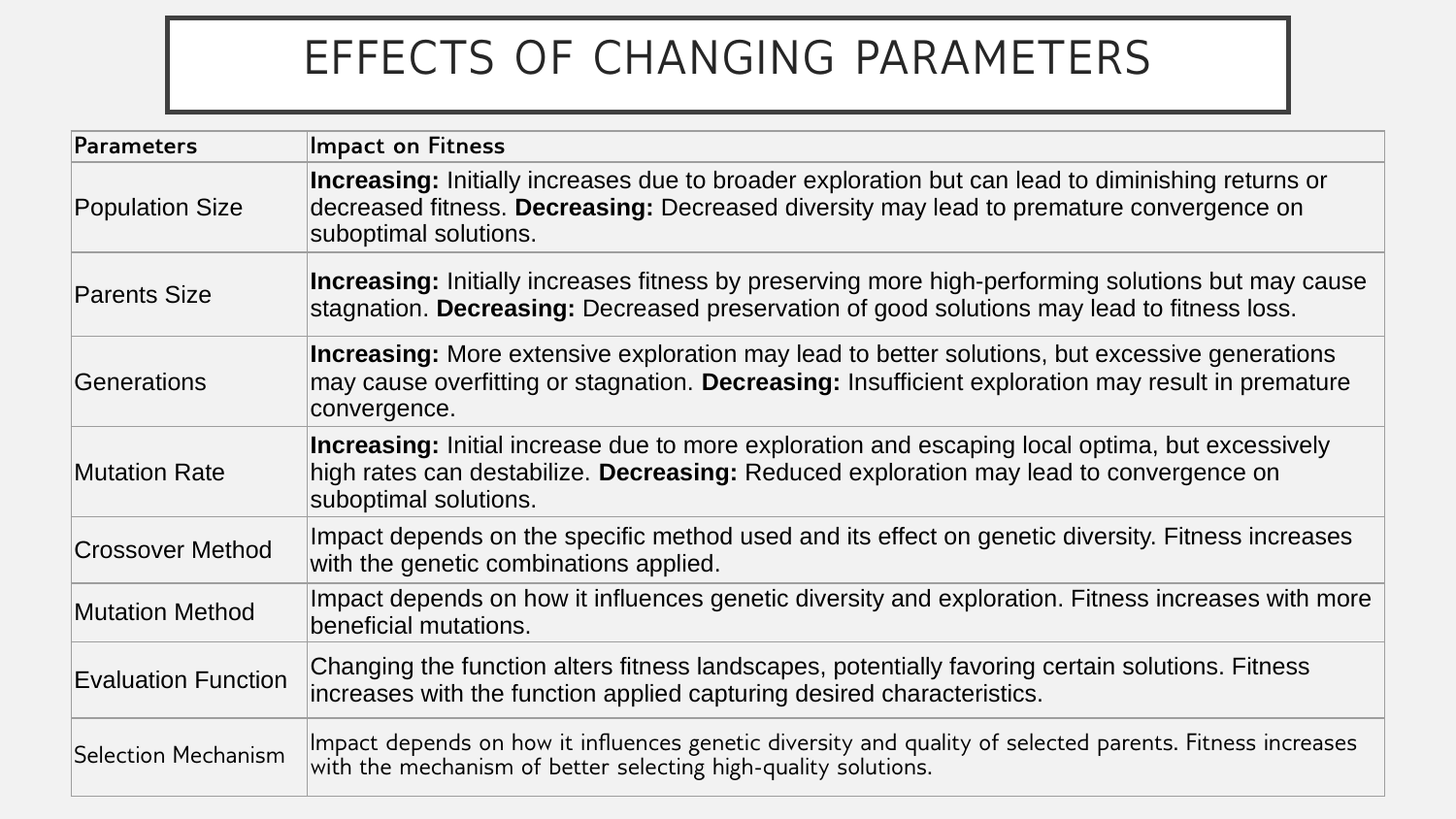

# Effects of changing parameters
| Parameters | Impact on Fitness |
| --- | --- |
| Population Size | Increasing: Initially increases due to broader exploration but can lead to diminishing returns or decreased fitness. Decreasing: Decreased diversity may lead to premature convergence on suboptimal solutions. |
| Parents Size | Increasing: Initially increases fitness by preserving more high-performing solutions but may cause stagnation. Decreasing: Decreased preservation of good solutions may lead to fitness loss. |
| Generations | Increasing: More extensive exploration may lead to better solutions, but excessive generations may cause overfitting or stagnation. Decreasing: Insufficient exploration may result in premature convergence. |
| Mutation Rate | Increasing: Initial increase due to more exploration and escaping local optima, but excessively high rates can destabilize. Decreasing: Reduced exploration may lead to convergence on suboptimal solutions. |
| Crossover Method | Impact depends on the specific method used and its effect on genetic diversity. Fitness increases with the genetic combinations applied. |
| Mutation Method | Impact depends on how it influences genetic diversity and exploration. Fitness increases with more beneficial mutations. |
| Evaluation Function | Changing the function alters fitness landscapes, potentially favoring certain solutions. Fitness increases with the function applied capturing desired characteristics. |
| Selection Mechanism | Impact depends on how it influences genetic diversity and quality of selected parents. Fitness increases with the mechanism of better selecting high-quality solutions. |